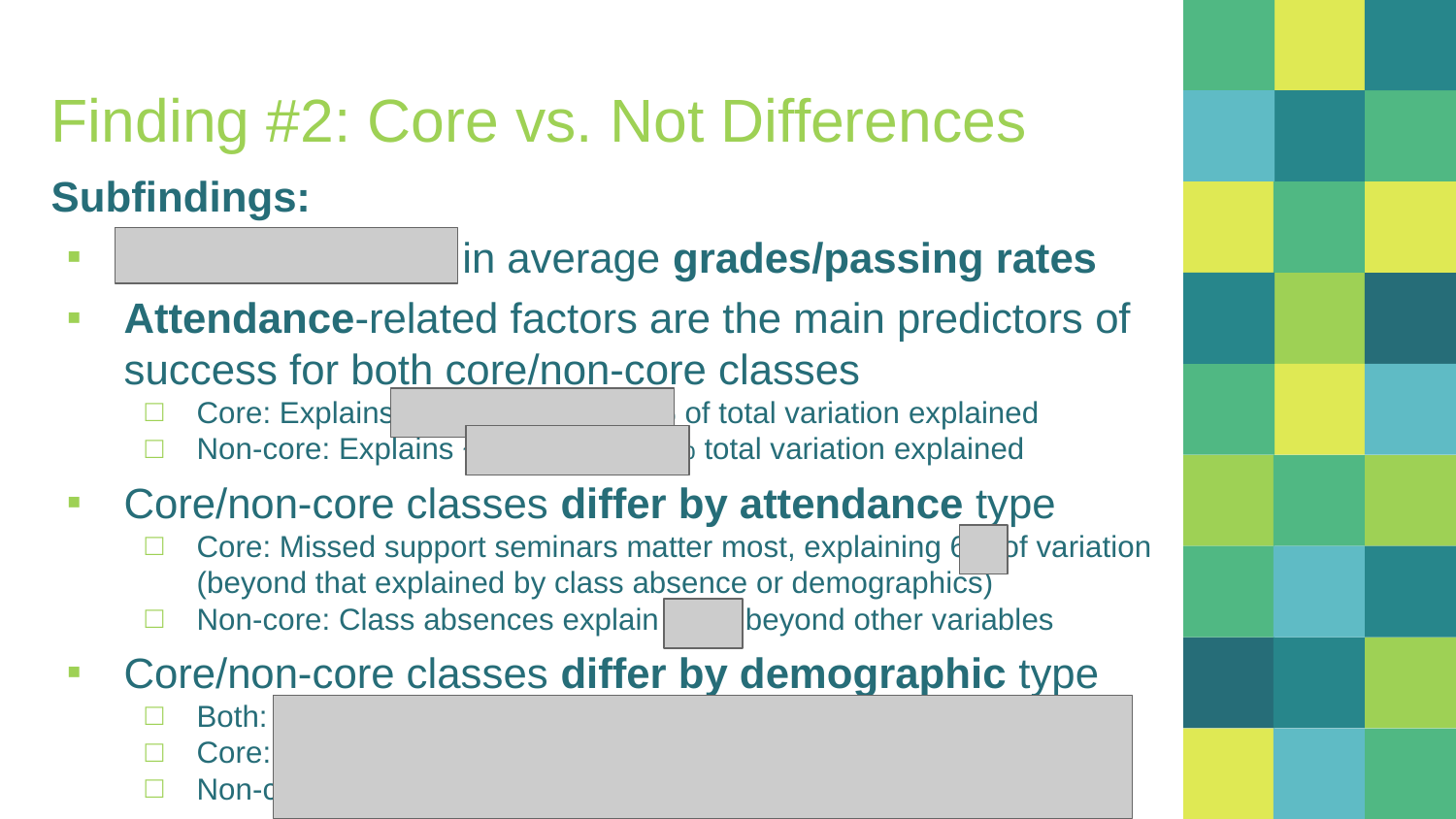

# Finding #2: Core vs. Not Differences
Subfindings:
Large differences in average grades/passing rates
Attendance-related factors are the main predictors of success for both core/non-core classes
Core: Explains ~11.2% of the ~18% of total variation explained
Non-core: Explains ~8.7% of ~10.3% total variation explained
Core/non-core classes differ by attendance type
Core: Missed support seminars matter most, explaining 6% of variation (beyond that explained by class absence or demographics)
Non-core: Class absences explain 4.3% beyond other variables
Core/non-core classes differ by demographic type
Both: TAG correlated to higher grades, IEP/504 to lower grades
Core: Larger gap in TAG, IEP, and 504 (about a grade step); no ELL
Non-core: Lower differences for TAG, IEP, 504; larger for ELL